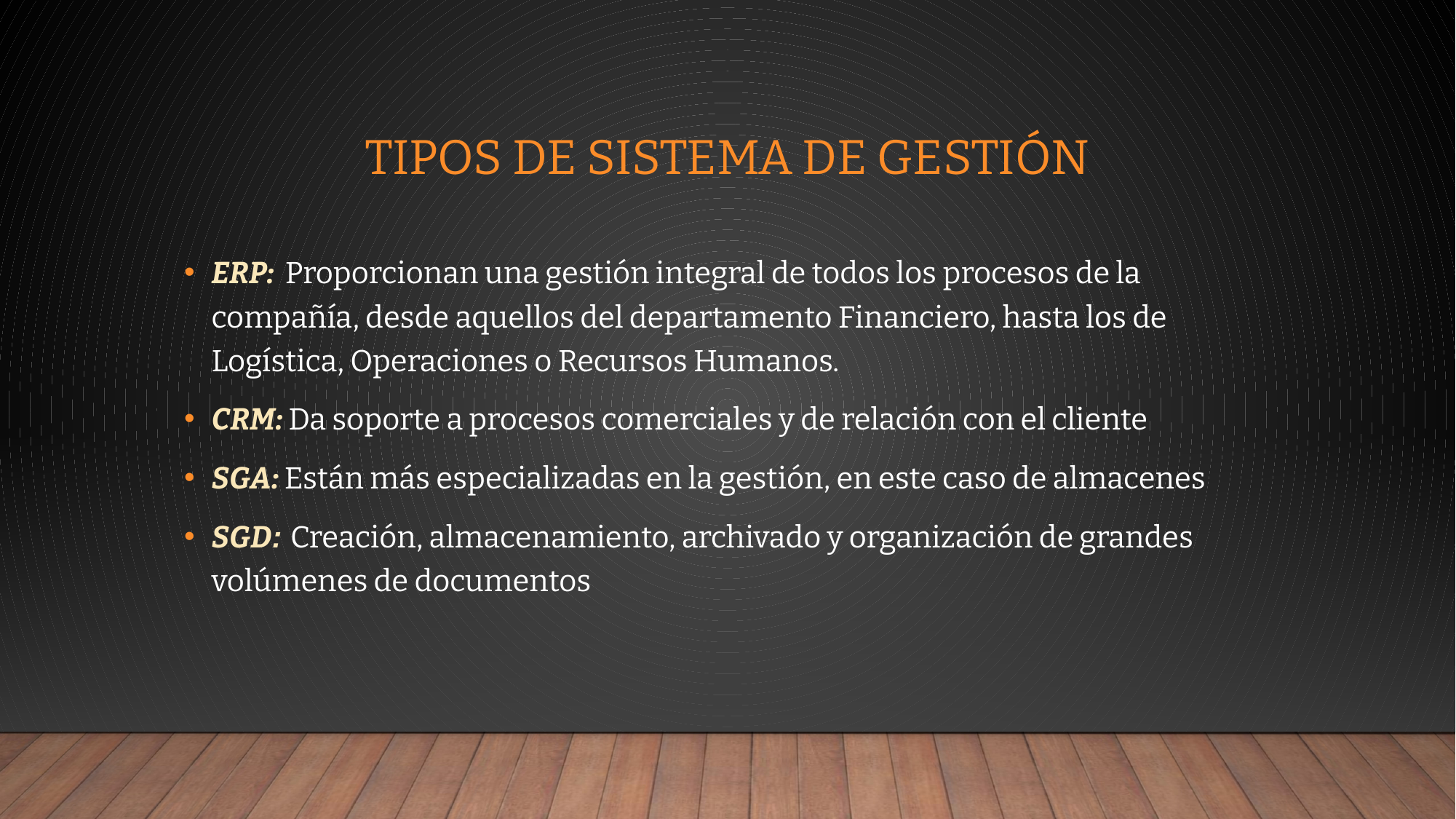

# TIPOS DE SISTEMA DE Gestión
ERP:  Proporcionan una gestión integral de todos los procesos de la compañía, desde aquellos del departamento Financiero, hasta los de Logística, Operaciones o Recursos Humanos.
CRM: Da soporte a procesos comerciales y de relación con el cliente
SGA: Están más especializadas en la gestión, en este caso de almacenes
SGD: Creación, almacenamiento, archivado y organización de grandes volúmenes de documentos